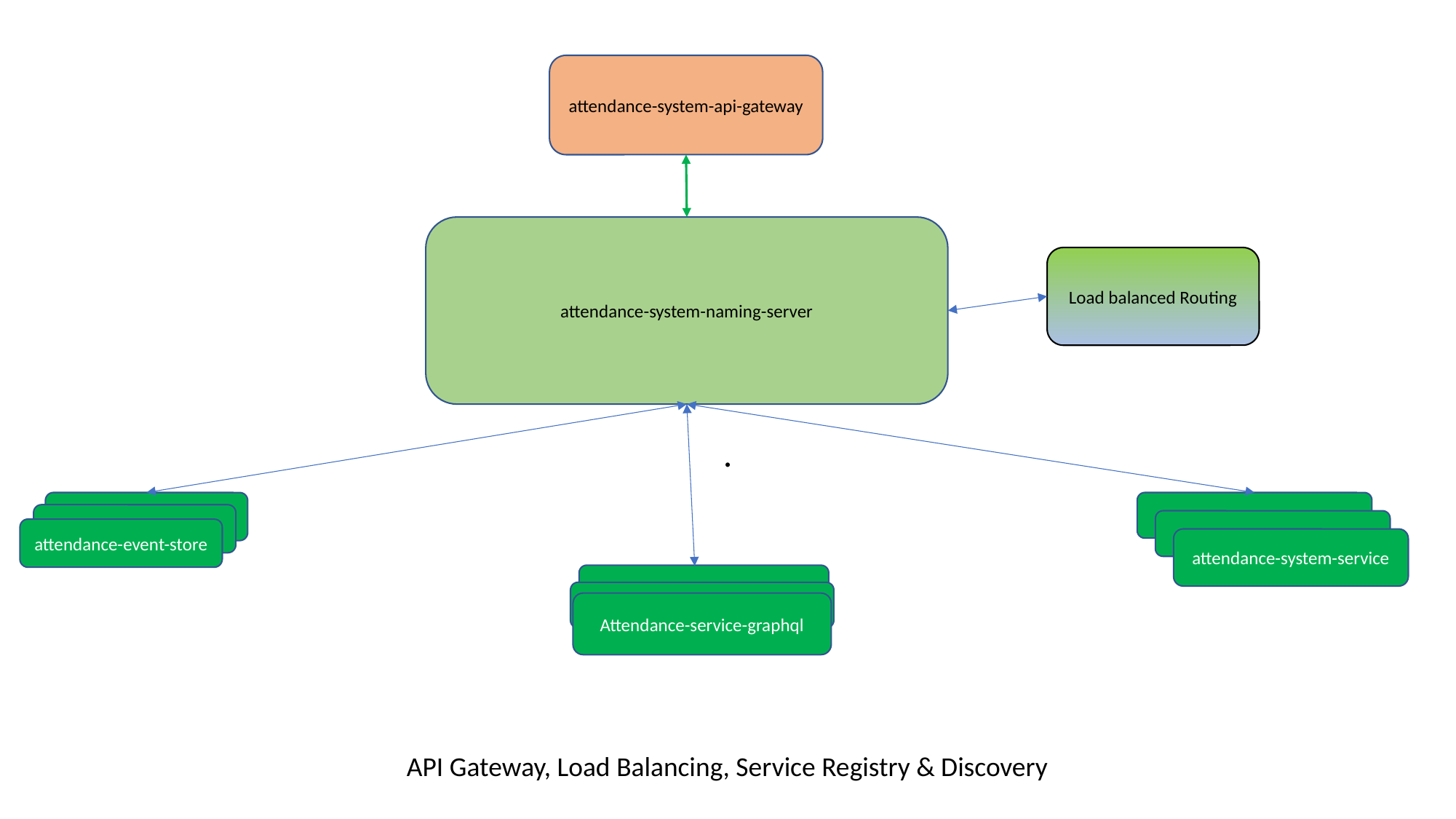

attendance-system-api-gateway
#
attendance-system-naming-server
Load balanced Routing
.
attendance-event-store

attendance-event-store

attendance-event-store
attendance-system-service

Attendance-service-graphql
Attendance-service-graphql
API Gateway, Load Balancing, Service Registry & Discovery